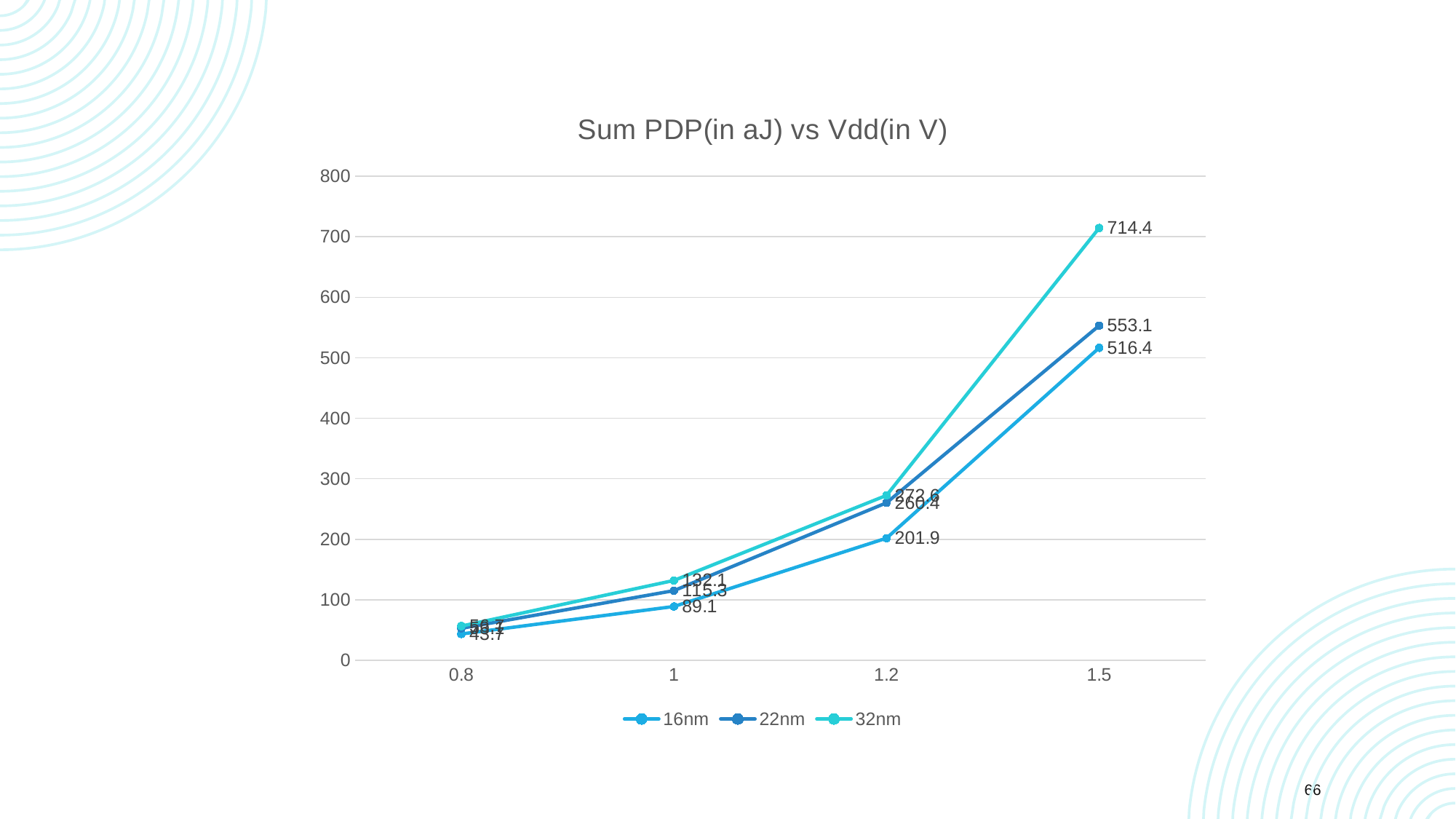

### Chart: Sum PDP(in aJ) vs Vdd(in V)

| Category | 16nm | 22nm | 32nm |
|---|---|---|---|
| 0.8 | 43.7 | 53.1 | 56.7 |
| 1 | 89.1 | 115.3 | 132.1 |
| 1.2 | 201.9 | 260.4 | 272.6 |
| 1.5 | 516.4 | 553.1 | 714.4 |
66